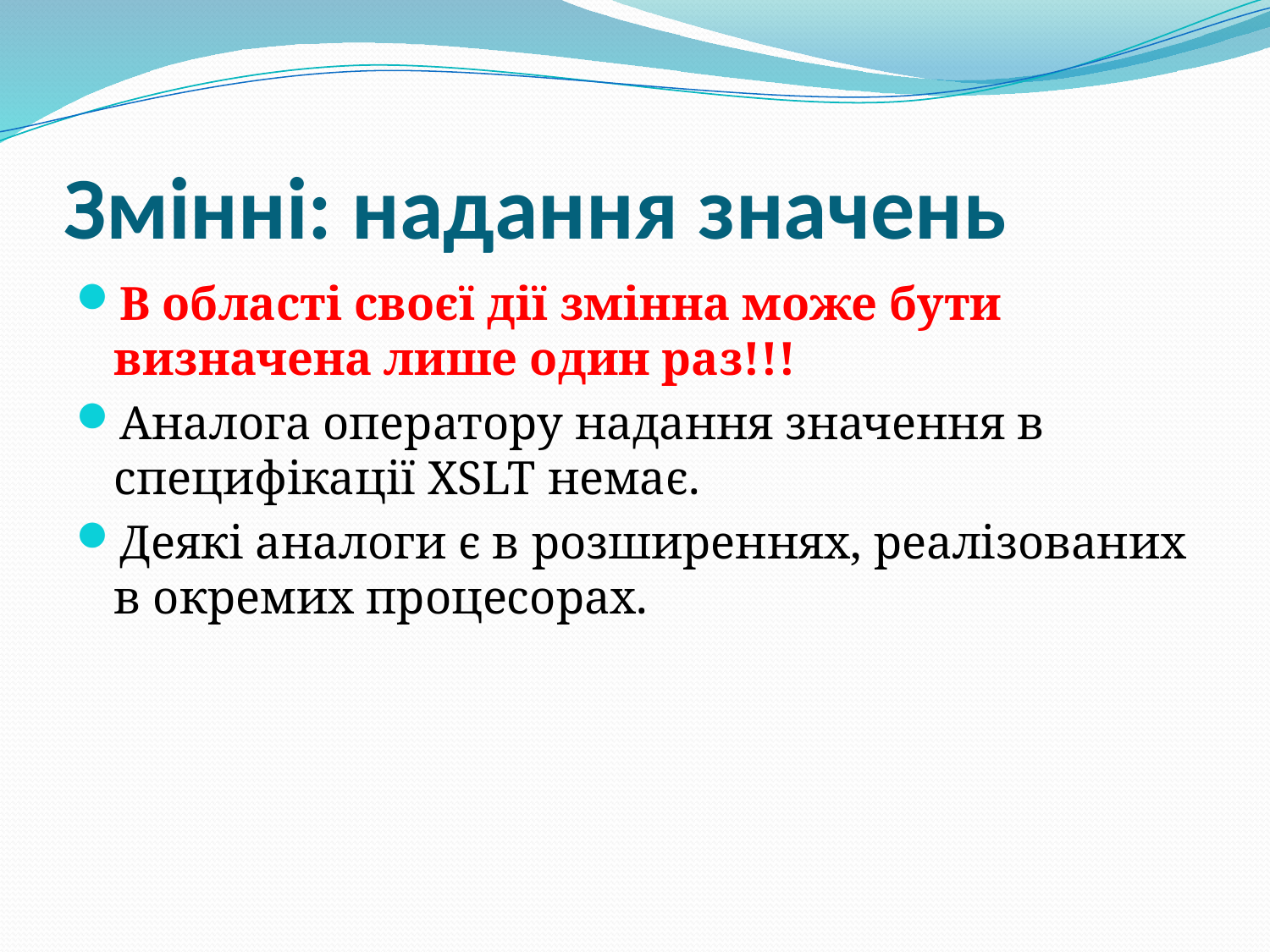

# Змінні: надання значень
В області своєї дії змінна може бути визначена лише один раз!!!
Аналога оператору надання значення в специфікації XSLT немає.
Деякі аналоги є в розширеннях, реалізованих в окремих процесорах.